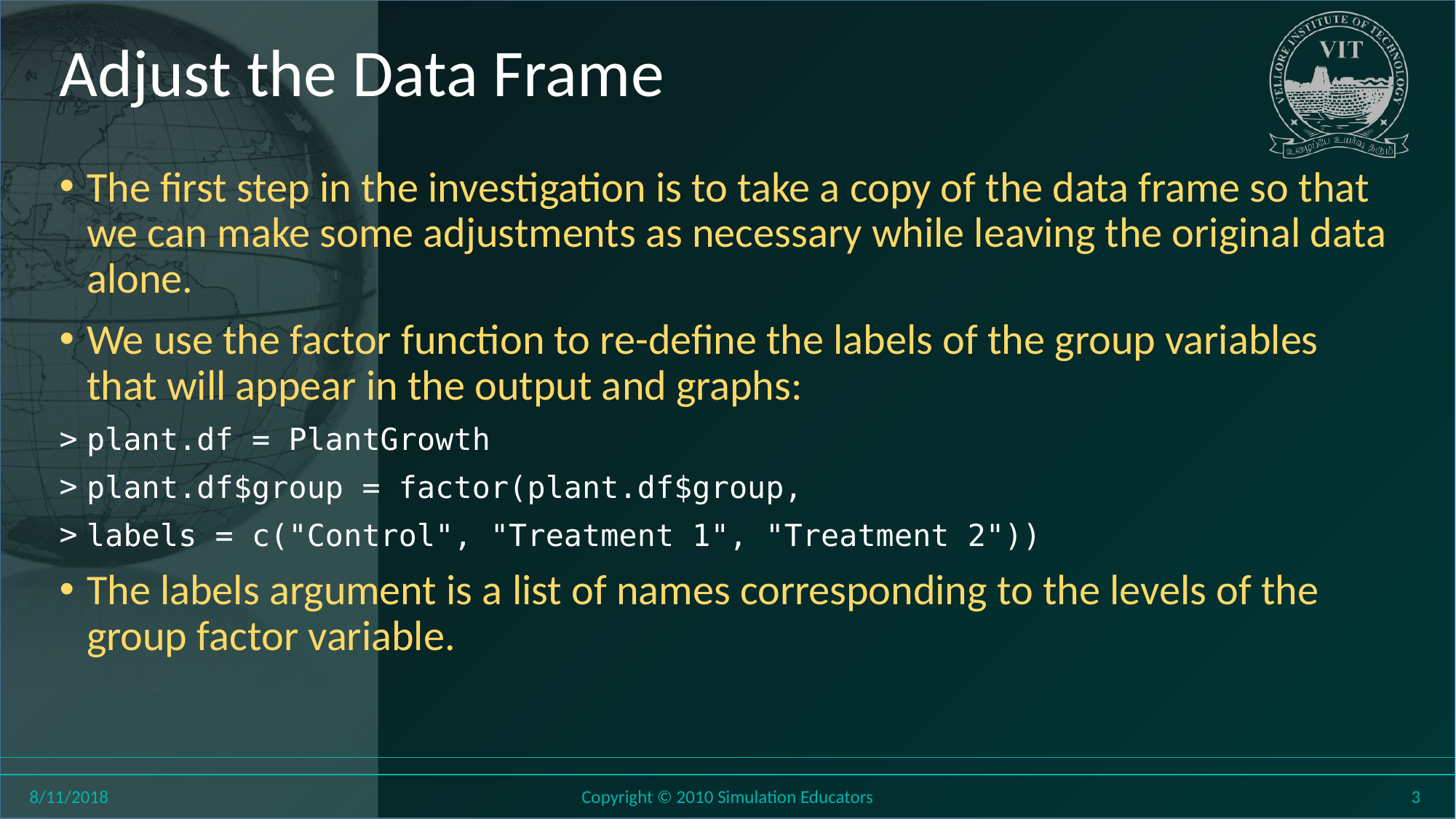

# Adjust the Data Frame
The first step in the investigation is to take a copy of the data frame so that we can make some adjustments as necessary while leaving the original data alone.
We use the factor function to re-define the labels of the group variables that will appear in the output and graphs:
plant.df = PlantGrowth
plant.df$group = factor(plant.df$group,
labels = c("Control", "Treatment 1", "Treatment 2"))
The labels argument is a list of names corresponding to the levels of the group factor variable.

8/11/2018
Copyright © 2010 Simulation Educators
3